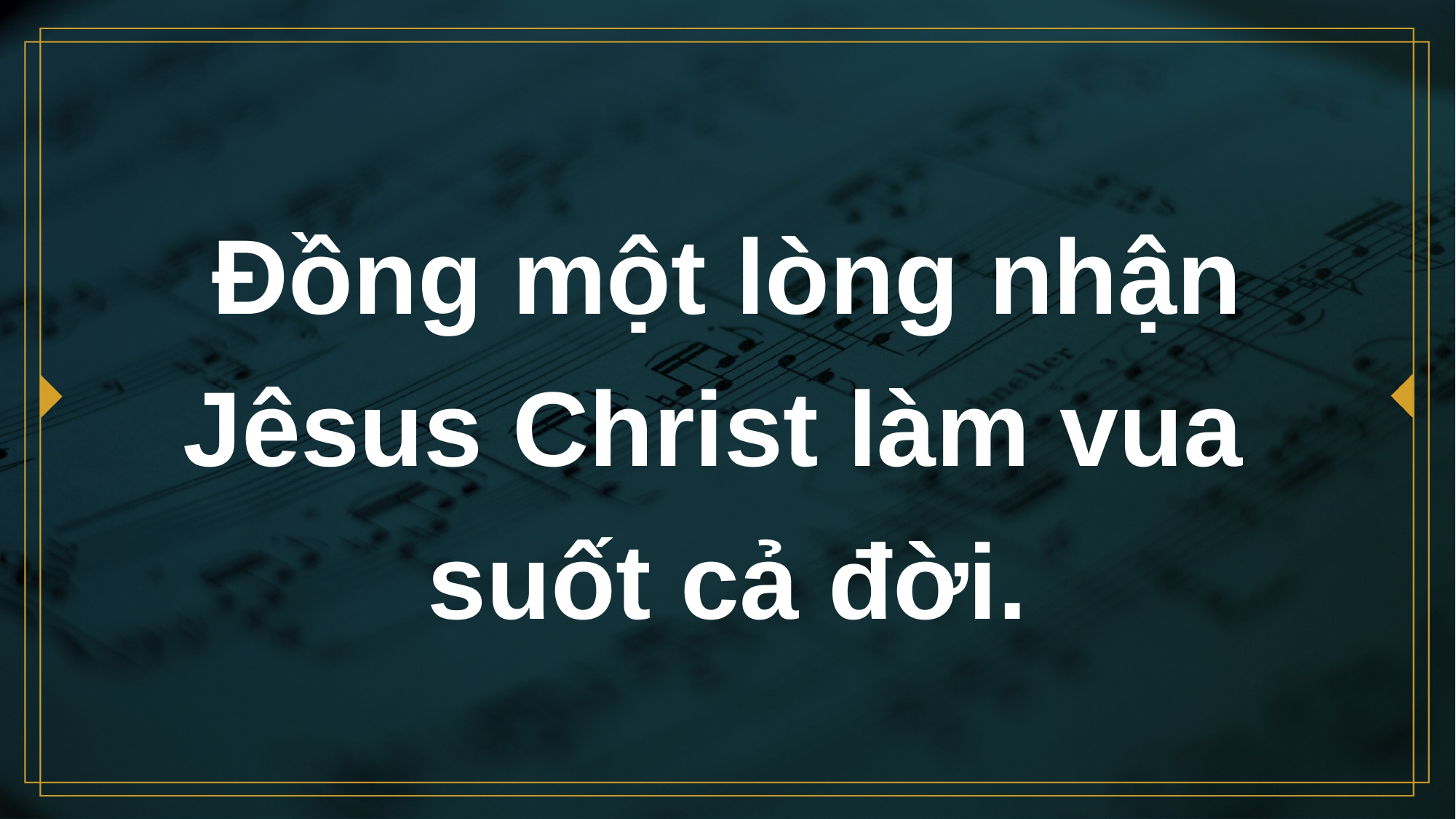

# Đồng một lòng nhận Jêsus Christ làm vua suốt cả đời.